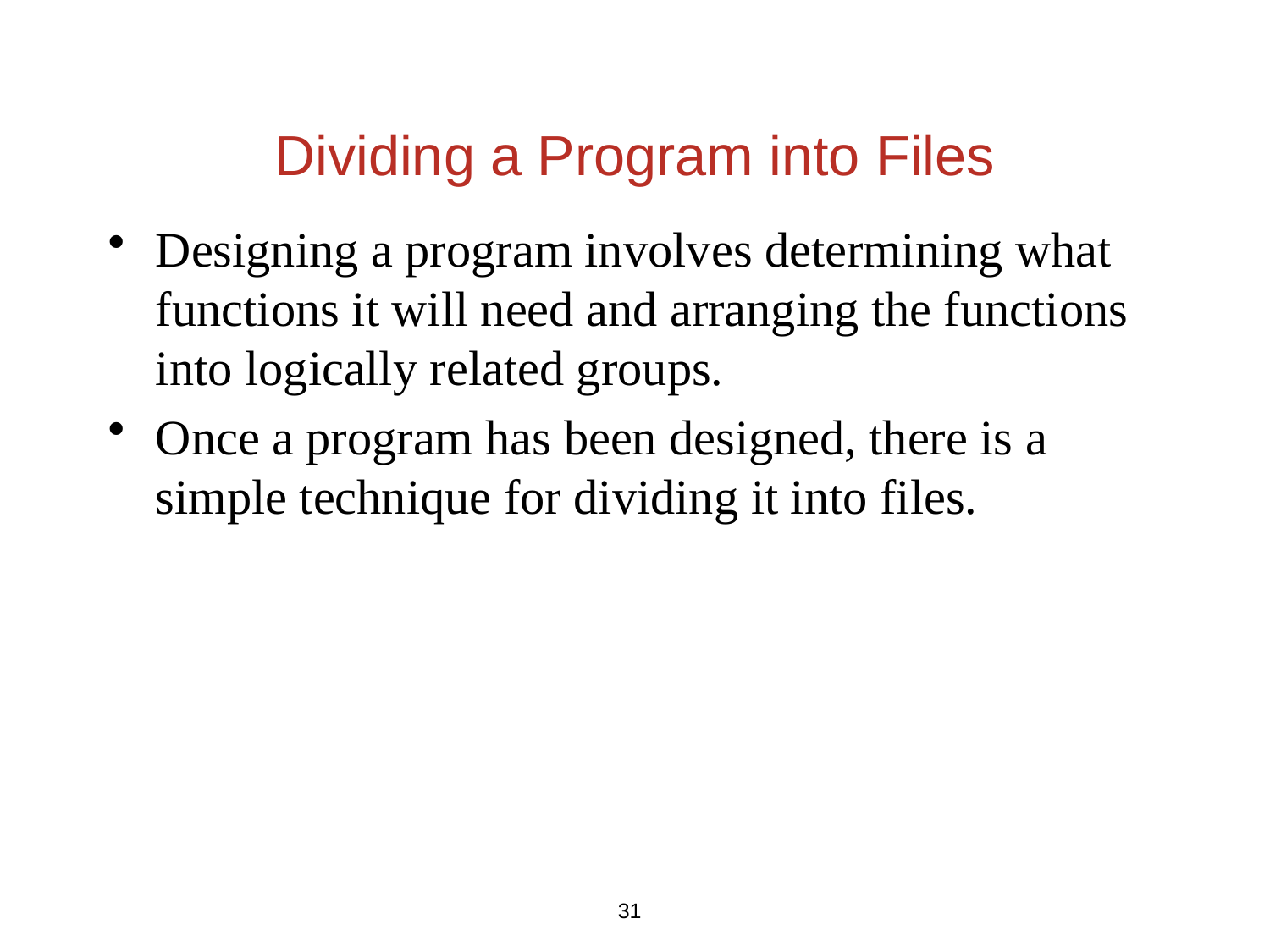

# Dividing a Program into Files
Designing a program involves determining what functions it will need and arranging the functions into logically related groups.
Once a program has been designed, there is a simple technique for dividing it into files.
31